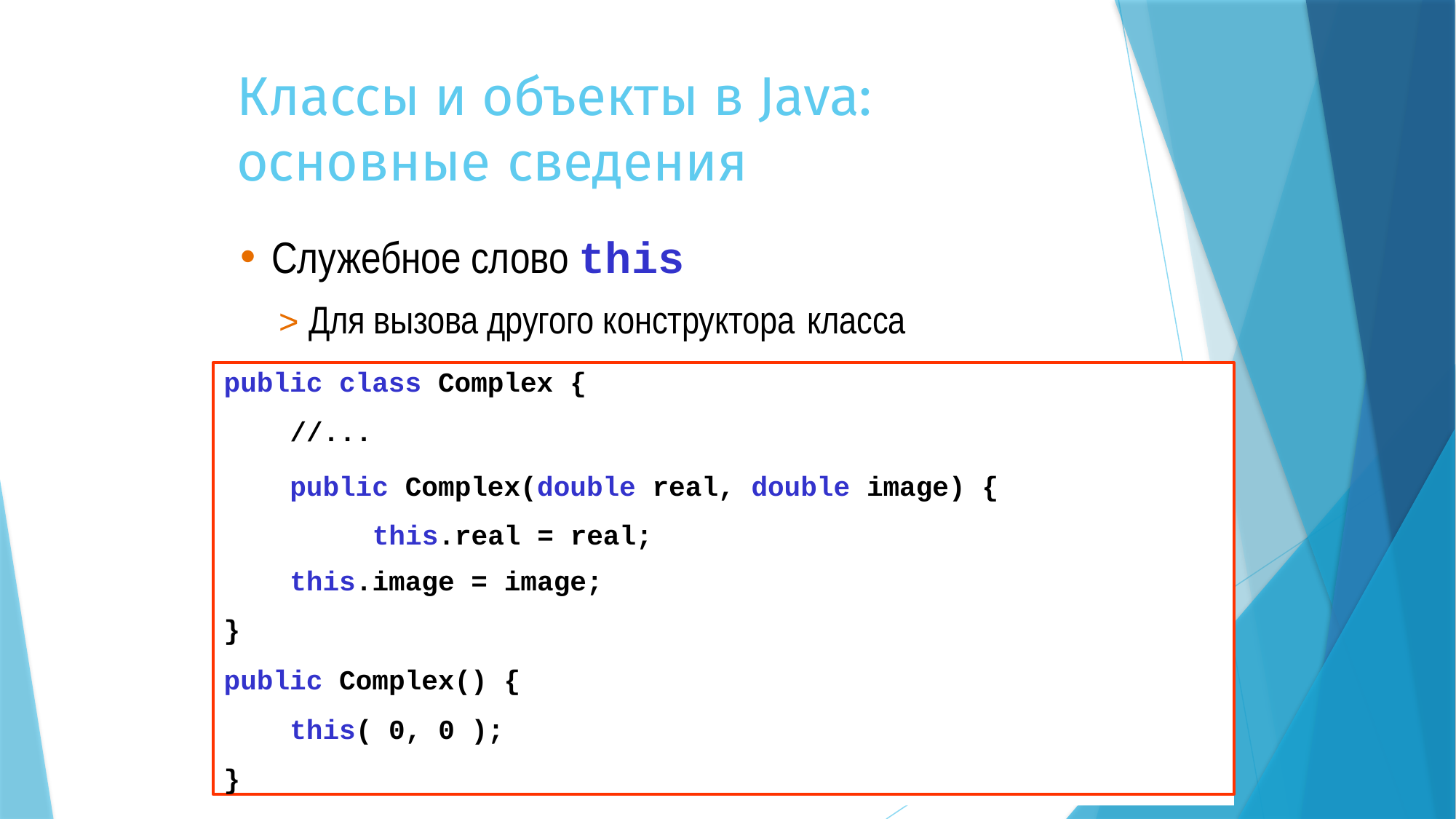

# Классы и объекты в Java: основные сведения
Служебное слово this
> Для вызова другого конструктора класса

public class Complex {
//...
public Complex(double real, double image) {  this.real = real;
this.image = image;
}
public Complex() {
this( 0, 0 );
}
28